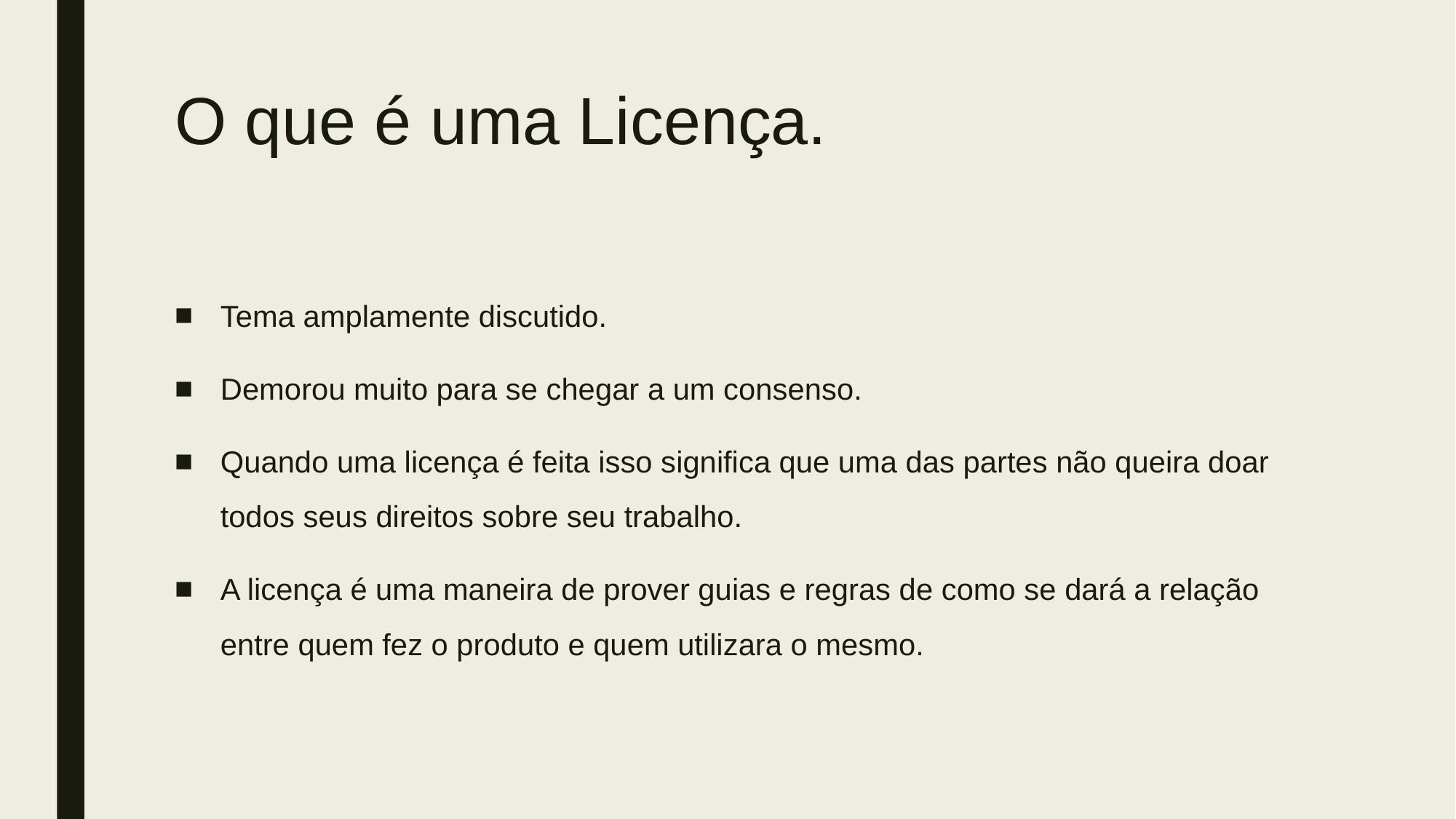

# O que é uma Licença.
Tema amplamente discutido.
Demorou muito para se chegar a um consenso.
Quando uma licença é feita isso significa que uma das partes não queira doar todos seus direitos sobre seu trabalho.
A licença é uma maneira de prover guias e regras de como se dará a relação entre quem fez o produto e quem utilizara o mesmo.